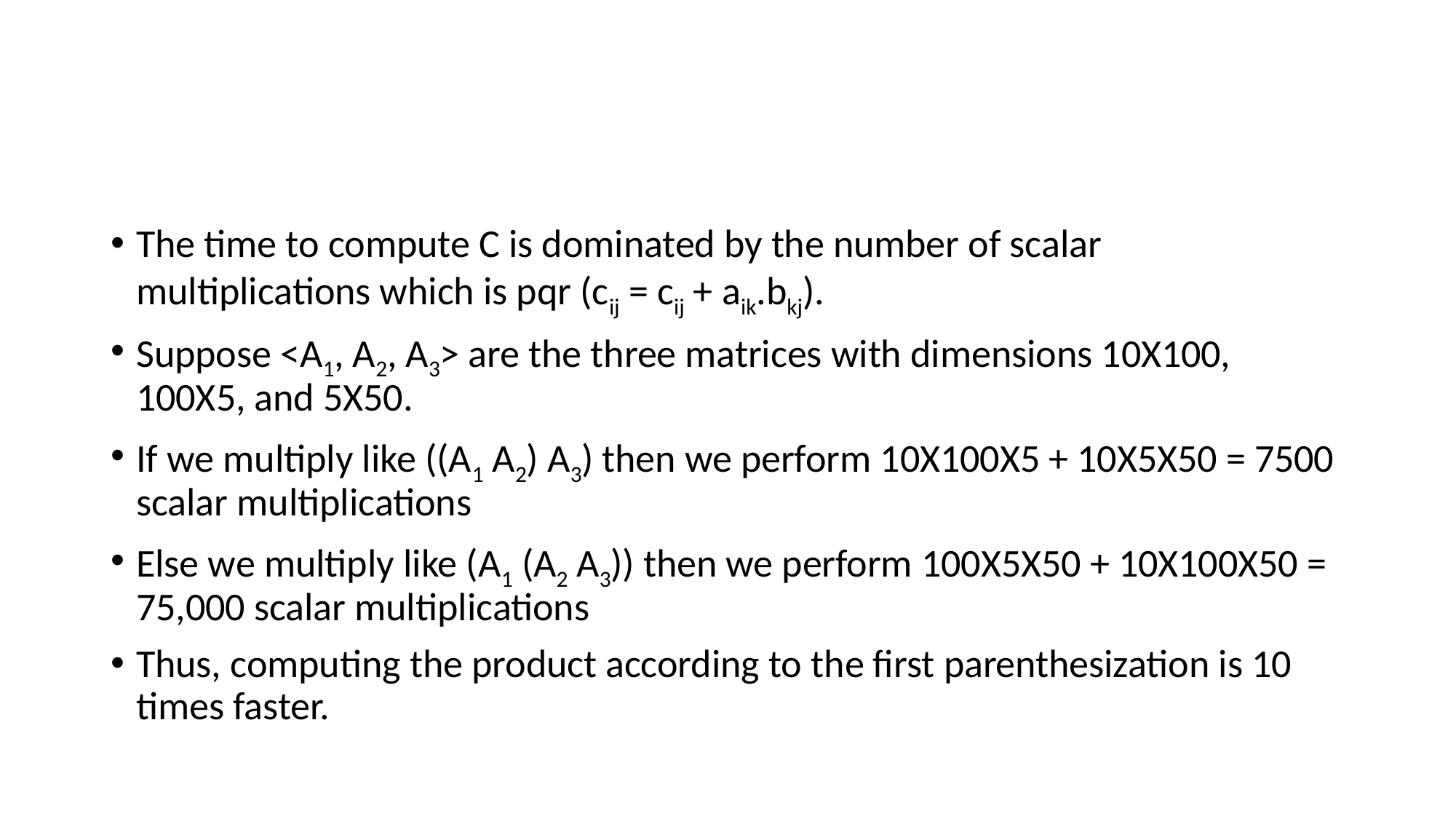

#
The time to compute C is dominated by the number of scalar multiplications which is pqr (cij = cij + aik.bkj).
Suppose <A1, A2, A3> are the three matrices with dimensions 10X100, 100X5, and 5X50.
If we multiply like ((A1 A2) A3) then we perform 10X100X5 + 10X5X50 = 7500 scalar multiplications
Else we multiply like (A1 (A2 A3)) then we perform 100X5X50 + 10X100X50 = 75,000 scalar multiplications
Thus, computing the product according to the first parenthesization is 10 times faster.